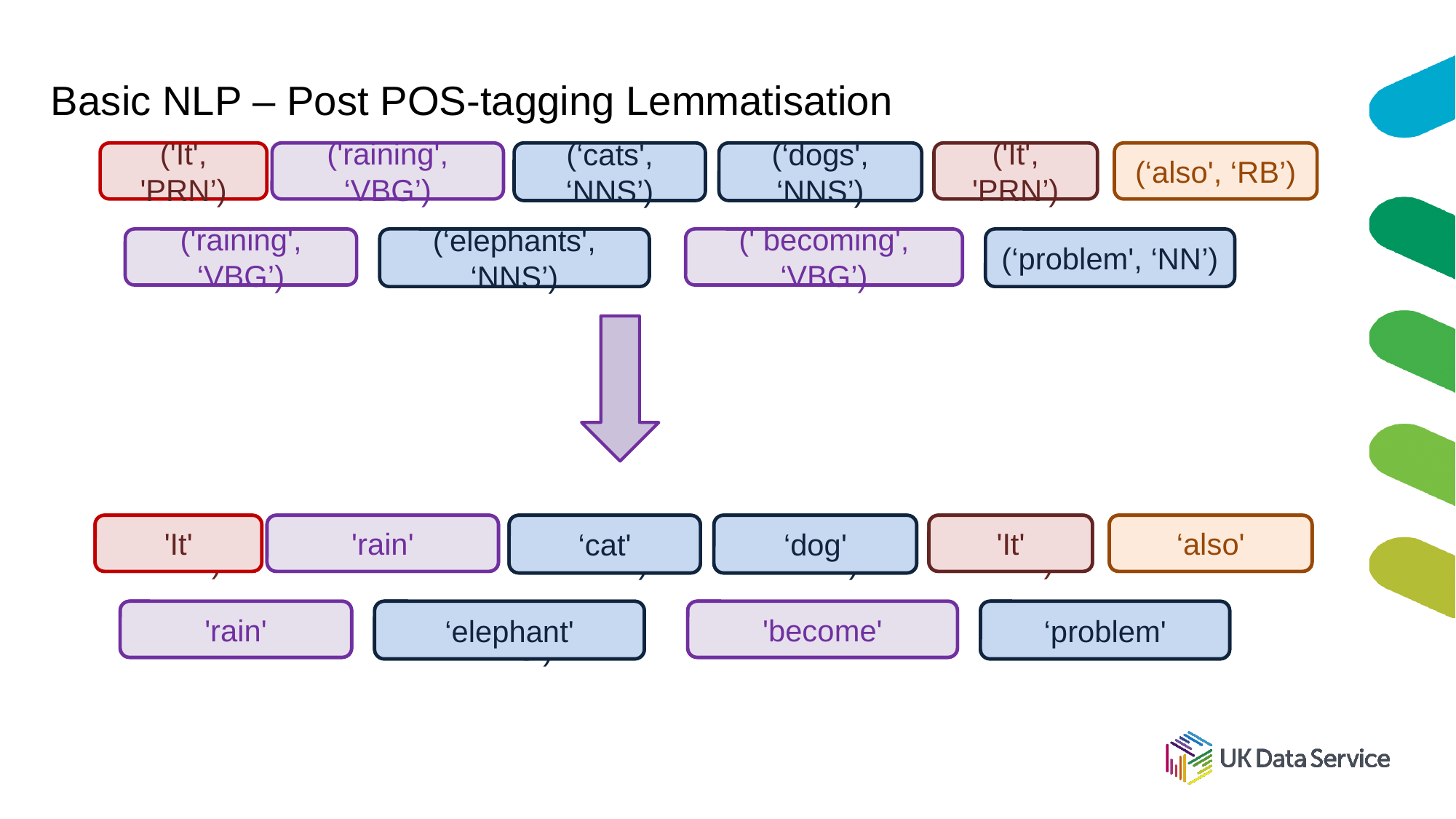

# Basic NLP – Post POS-tagging Lemmatisation

('It', 'PRN’)
('raining', ‘VBG’)
(‘cats', ‘NNS’)
(‘dogs', ‘NNS’)
('It', 'PRN’)
(‘also', ‘RB’)
('raining', ‘VBG’)
(‘elephants', ‘NNS’)
(' becoming', ‘VBG’)
(‘problem', ‘NN’)

('It', 'PRN’)
('rain', ‘VBG’)
(‘cat', ‘NNS’)
(‘dog', ‘NNS’)
('It', 'PRN’)
(‘also', ‘RB’)
('rain', ‘VBG’)
(‘elephant', ‘NNS’)
('become', ‘VBG’)
(‘problem', ‘NN’)
'It'
'rain'
‘cat'
‘dog'
'It'
‘also'
'rain'
‘elephant'
'become'
‘problem'